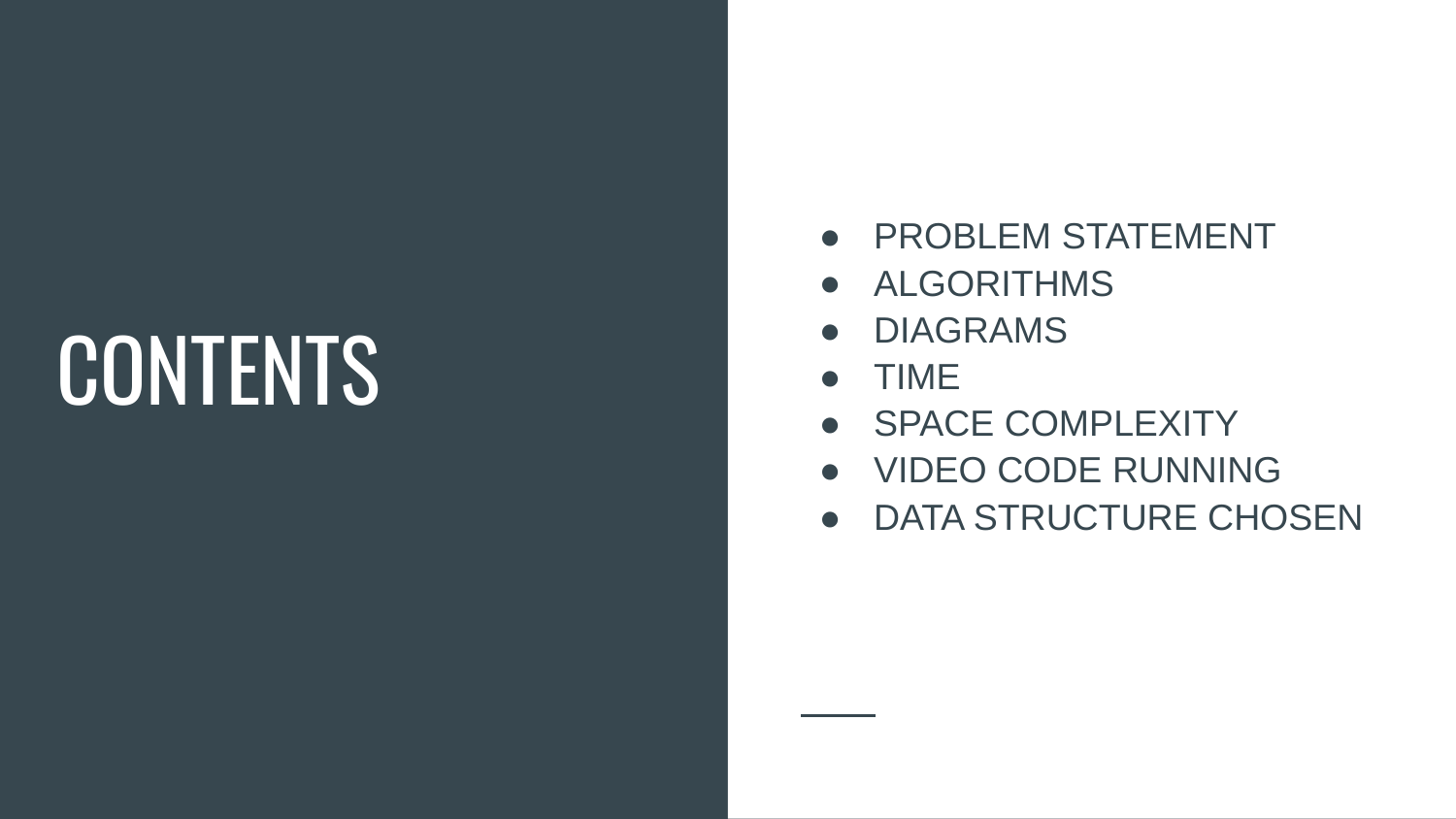

PROBLEM STATEMENT
ALGORITHMS
DIAGRAMS
TIME
SPACE COMPLEXITY
VIDEO CODE RUNNING
DATA STRUCTURE CHOSEN

# CONTENTS